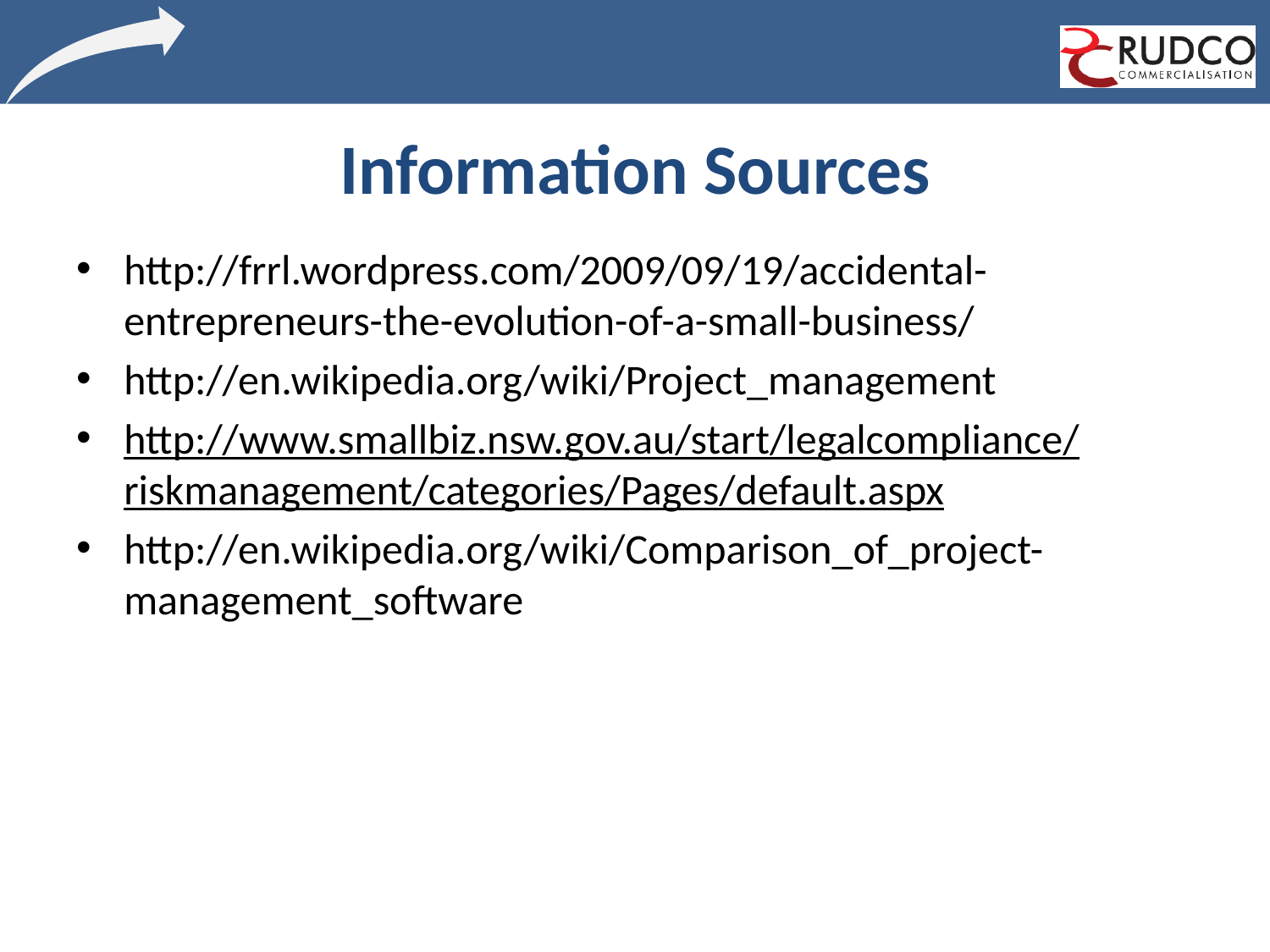

# Information Sources
http://frrl.wordpress.com/2009/09/19/accidental-entrepreneurs-the-evolution-of-a-small-business/
http://en.wikipedia.org/wiki/Project_management
http://www.smallbiz.nsw.gov.au/start/legalcompliance/riskmanagement/categories/Pages/default.aspx
http://en.wikipedia.org/wiki/Comparison_of_project-management_software